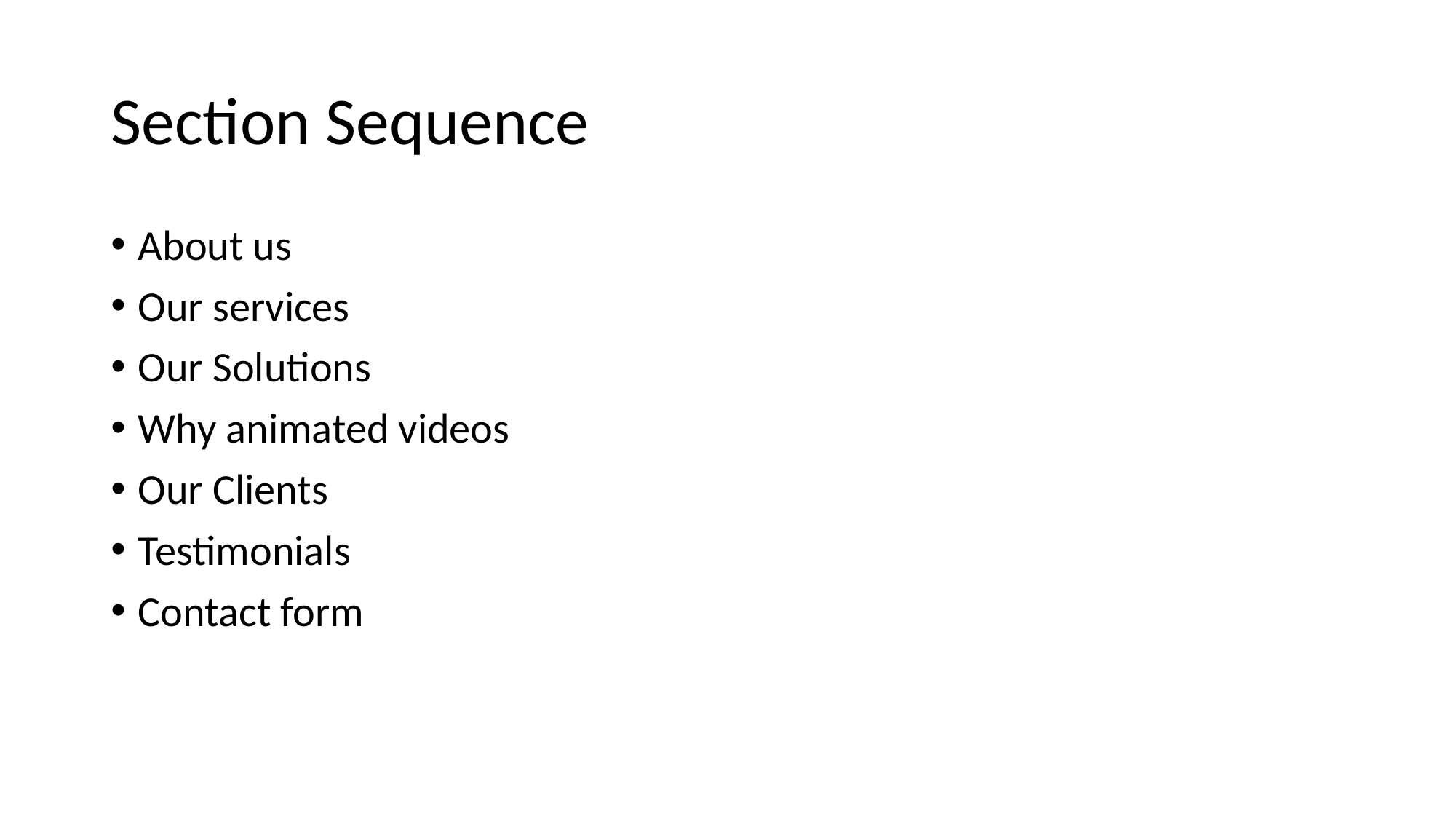

# Section Sequence
About us
Our services
Our Solutions
Why animated videos
Our Clients
Testimonials
Contact form